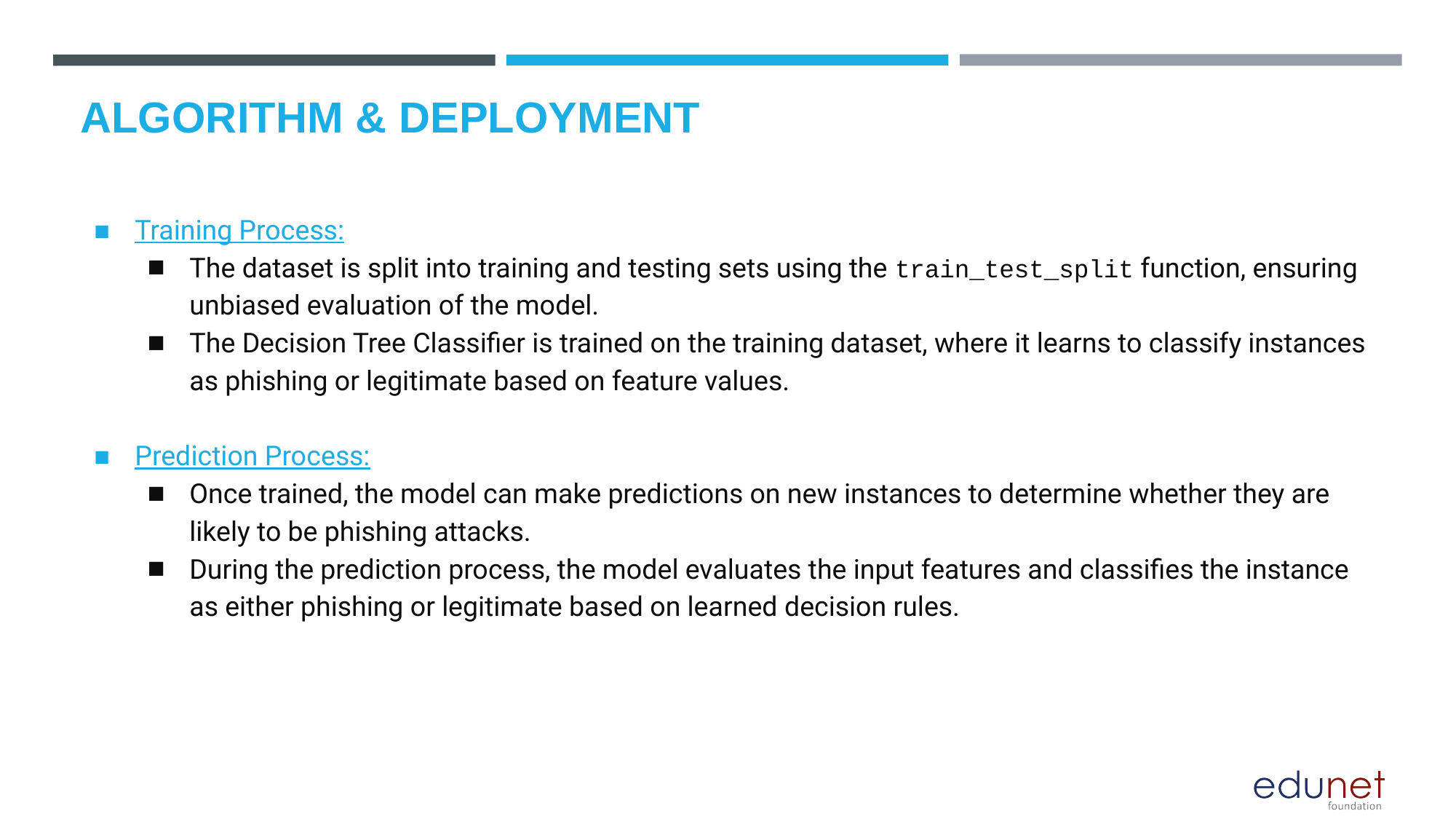

# ALGORITHM & DEPLOYMENT
Training Process:
The dataset is split into training and testing sets using the train_test_split function, ensuring unbiased evaluation of the model.
The Decision Tree Classifier is trained on the training dataset, where it learns to classify instances as phishing or legitimate based on feature values.

Prediction Process:
Once trained, the model can make predictions on new instances to determine whether they are likely to be phishing attacks.
During the prediction process, the model evaluates the input features and classifies the instance as either phishing or legitimate based on learned decision rules.